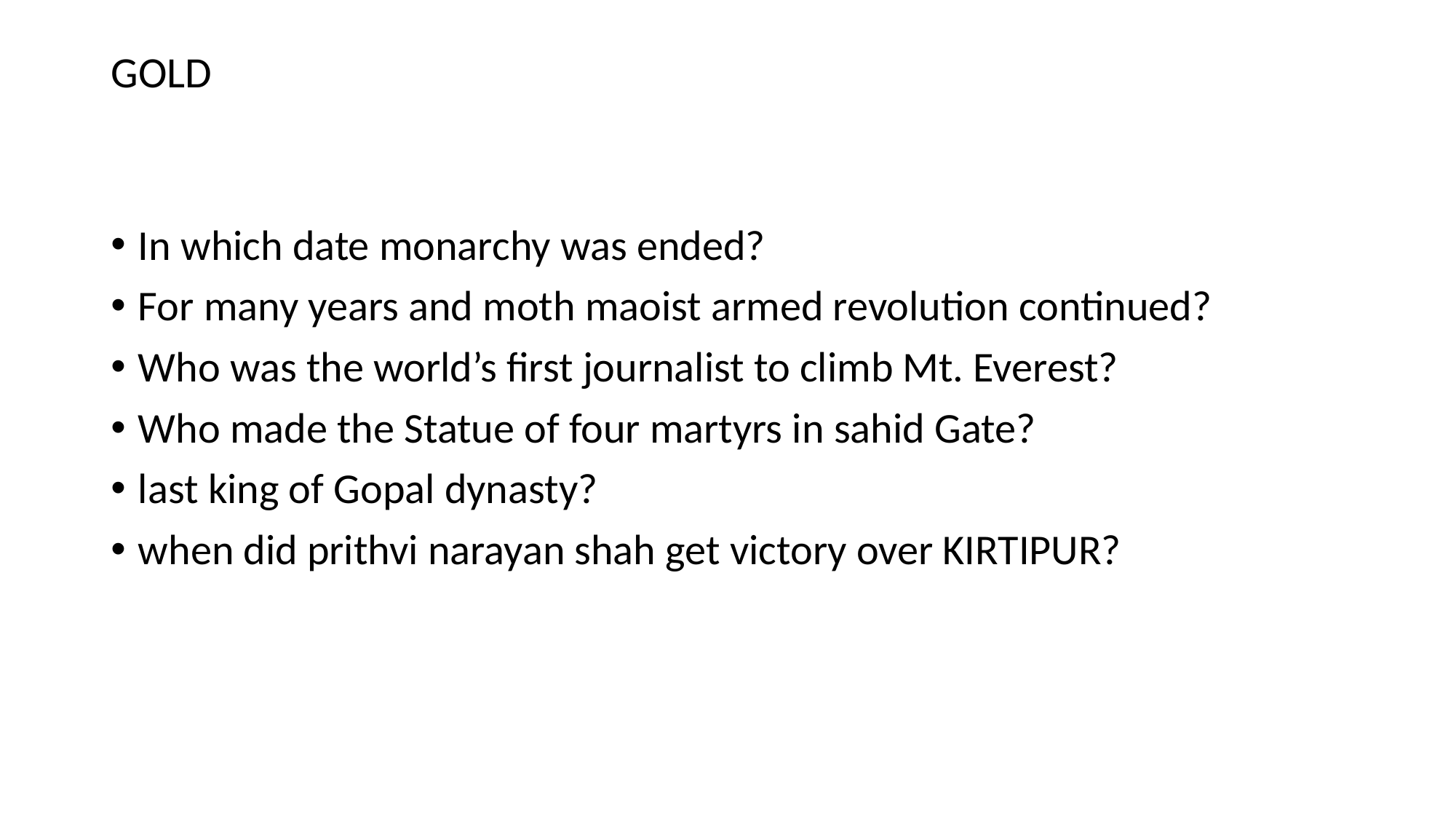

# GOLD
In which date monarchy was ended?
For many years and moth maoist armed revolution continued?
Who was the world’s first journalist to climb Mt. Everest?
Who made the Statue of four martyrs in sahid Gate?
last king of Gopal dynasty?
when did prithvi narayan shah get victory over KIRTIPUR?